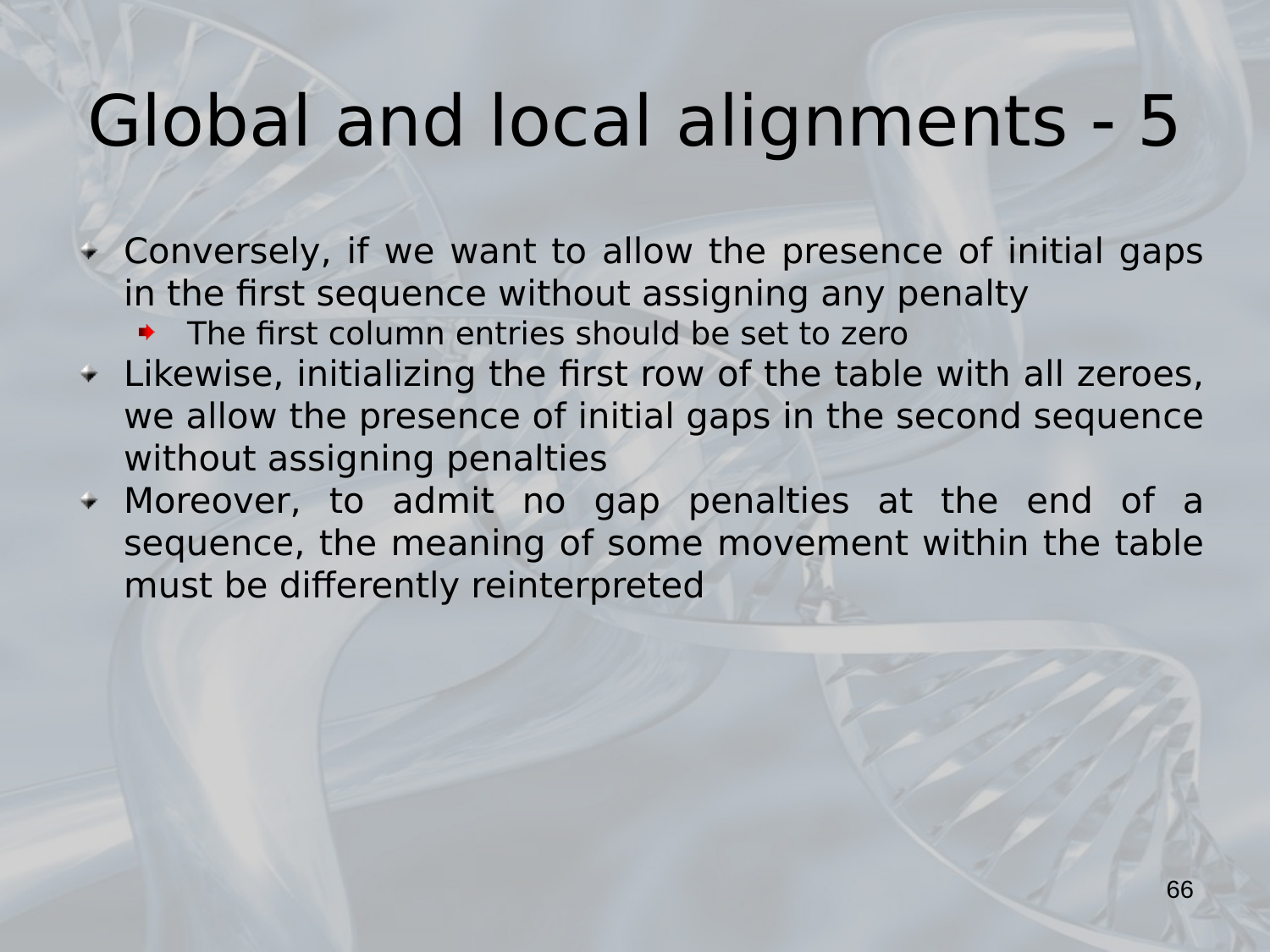

Global and local alignments − 5
Conversely, if we want to allow the presence of initial gaps in the first sequence without assigning any penalty
The first column entries should be set to zero
Likewise, initializing the first row of the table with all zeroes, we allow the presence of initial gaps in the second sequence without assigning penalties
Moreover, to admit no gap penalties at the end of a sequence, the meaning of some movement within the table must be differently reinterpreted

66